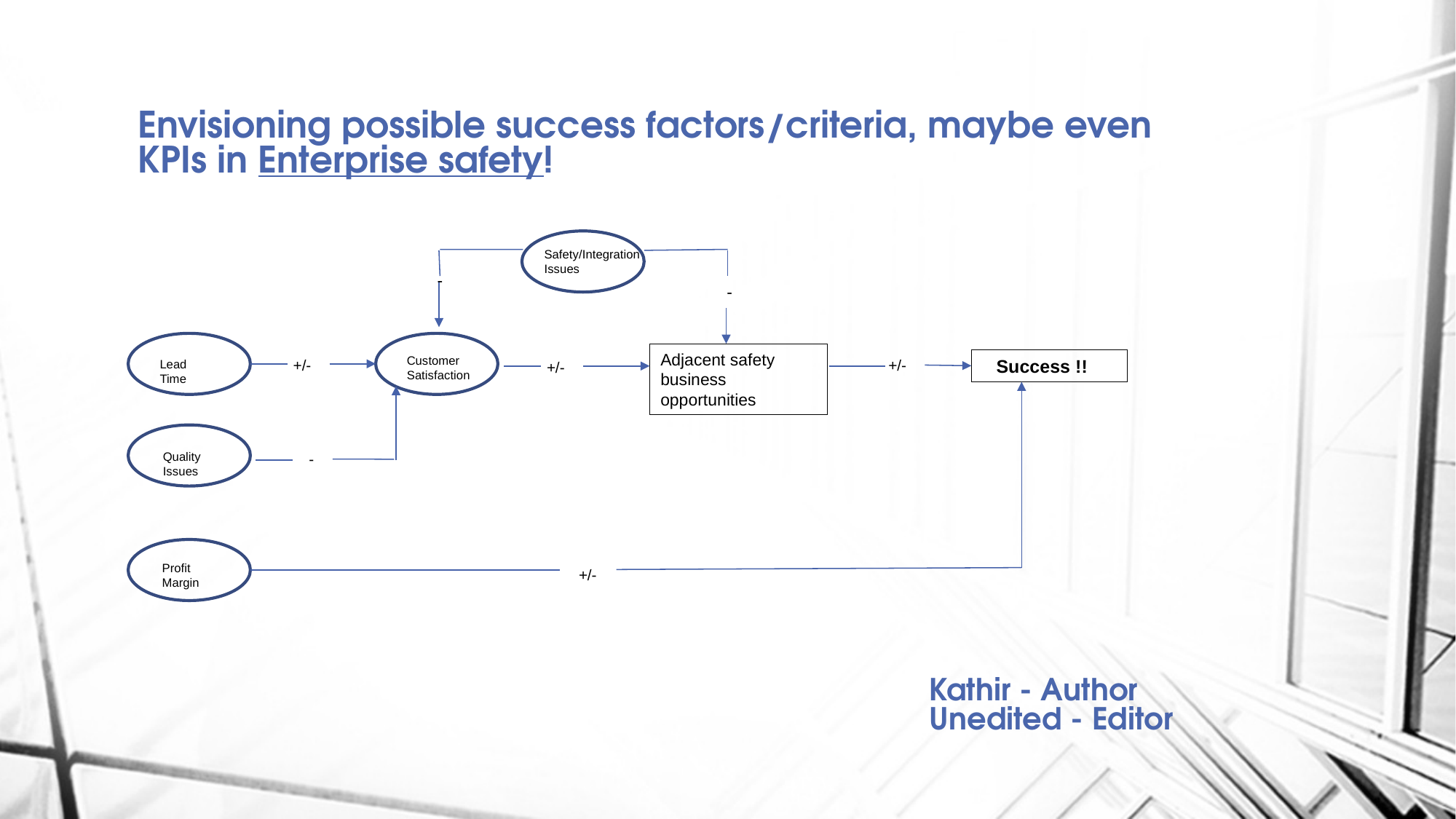

# Envisioning possible success factors/criteria, maybe even KPIs in Enterprise safety!

Safety/Integration Issues
-
-

Adjacent safety business opportunities
Customer
Satisfaction
   Success !!
+/-
+/-
Lead Time
+/-

Quality Issues
   -

Profit Margin
+/-
Kathir - Author
Unedited - Editor